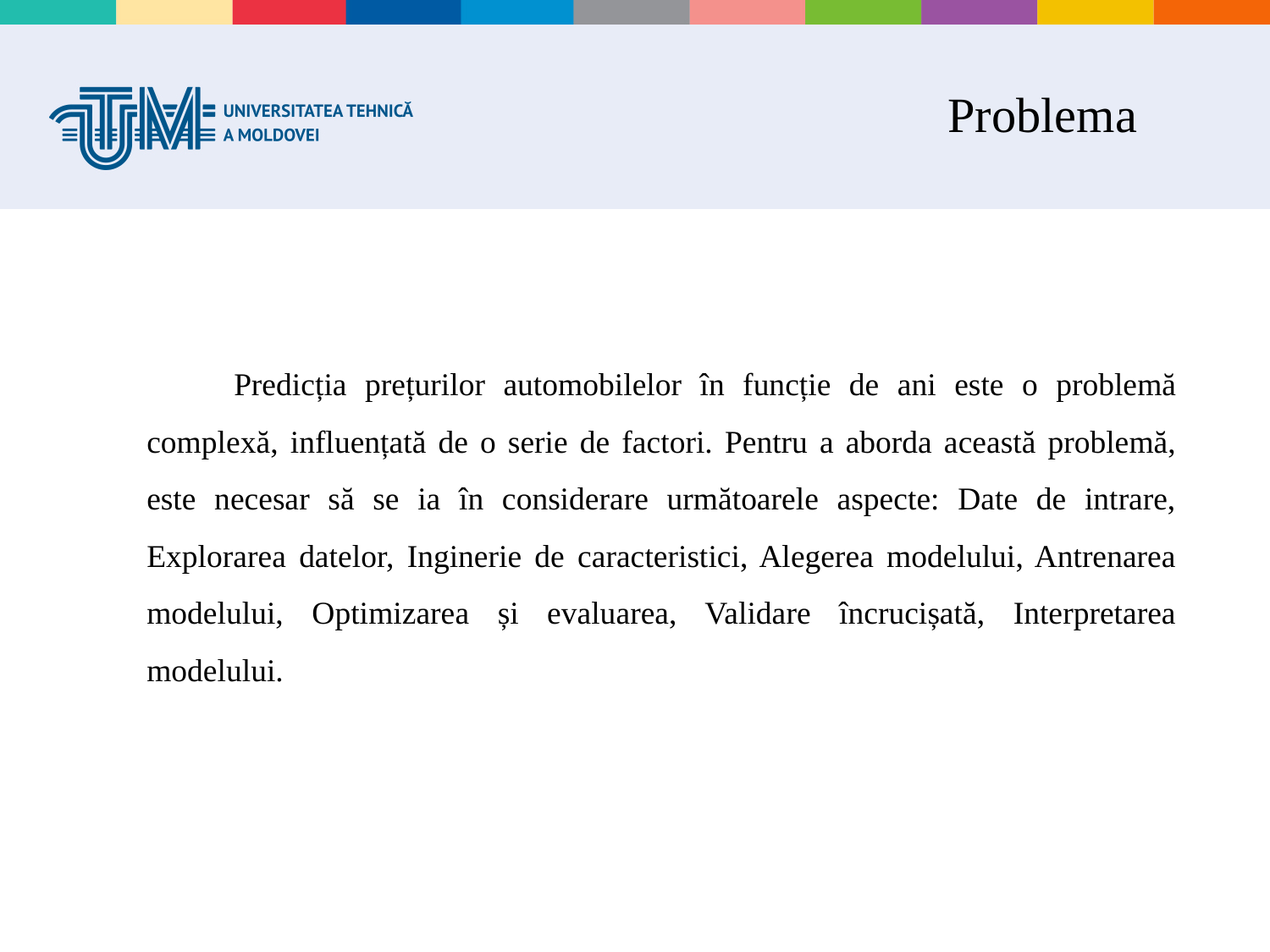

# Problema

Predicția prețurilor automobilelor în funcție de ani este o problemă complexă, influențată de o serie de factori. Pentru a aborda această problemă, este necesar să se ia în considerare următoarele aspecte: Date de intrare, Explorarea datelor, Inginerie de caracteristici, Alegerea modelului, Antrenarea modelului, Optimizarea și evaluarea, Validare încrucișată, Interpretarea modelului.